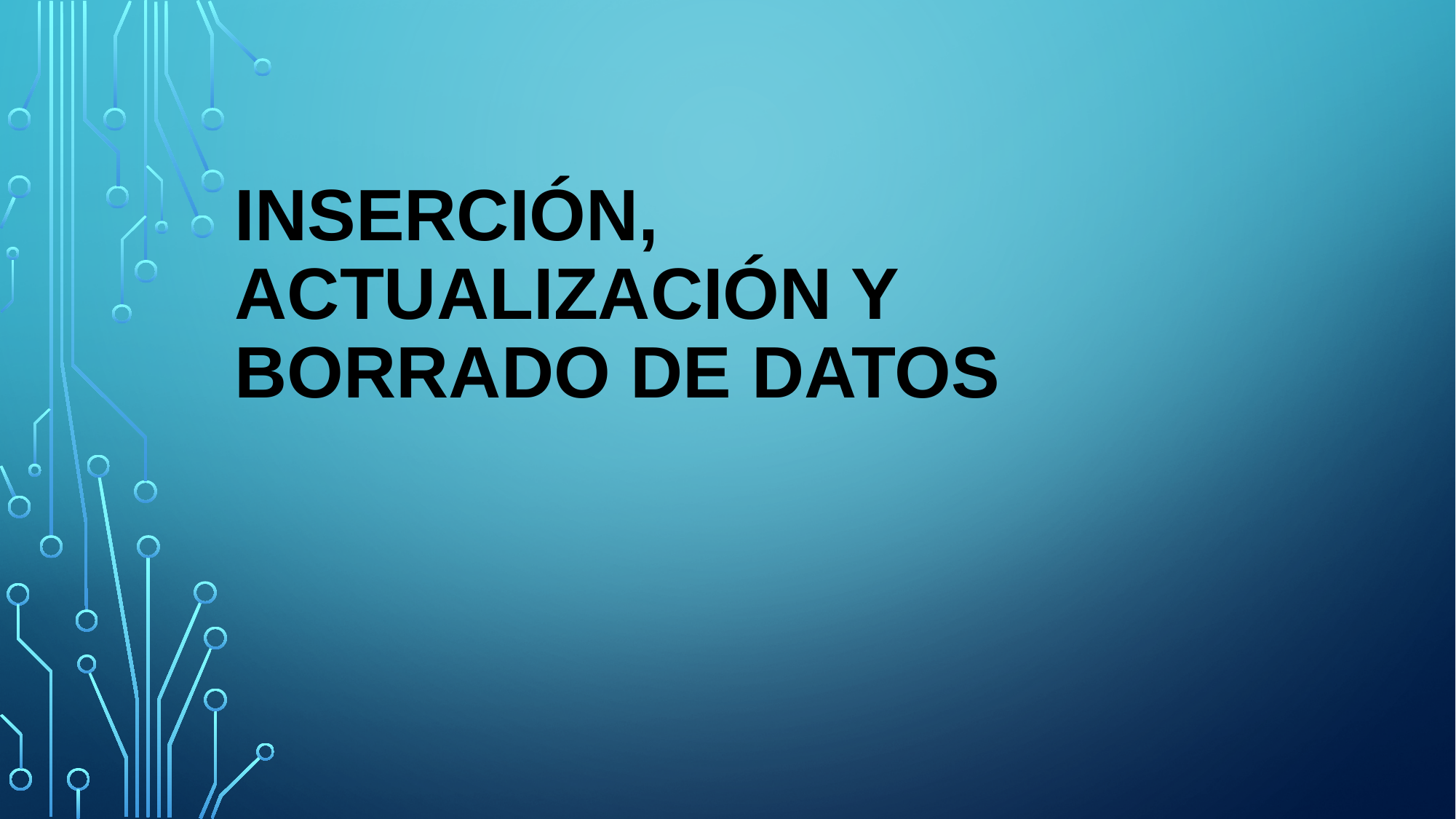

# Inserción, actualización y borrado de datos